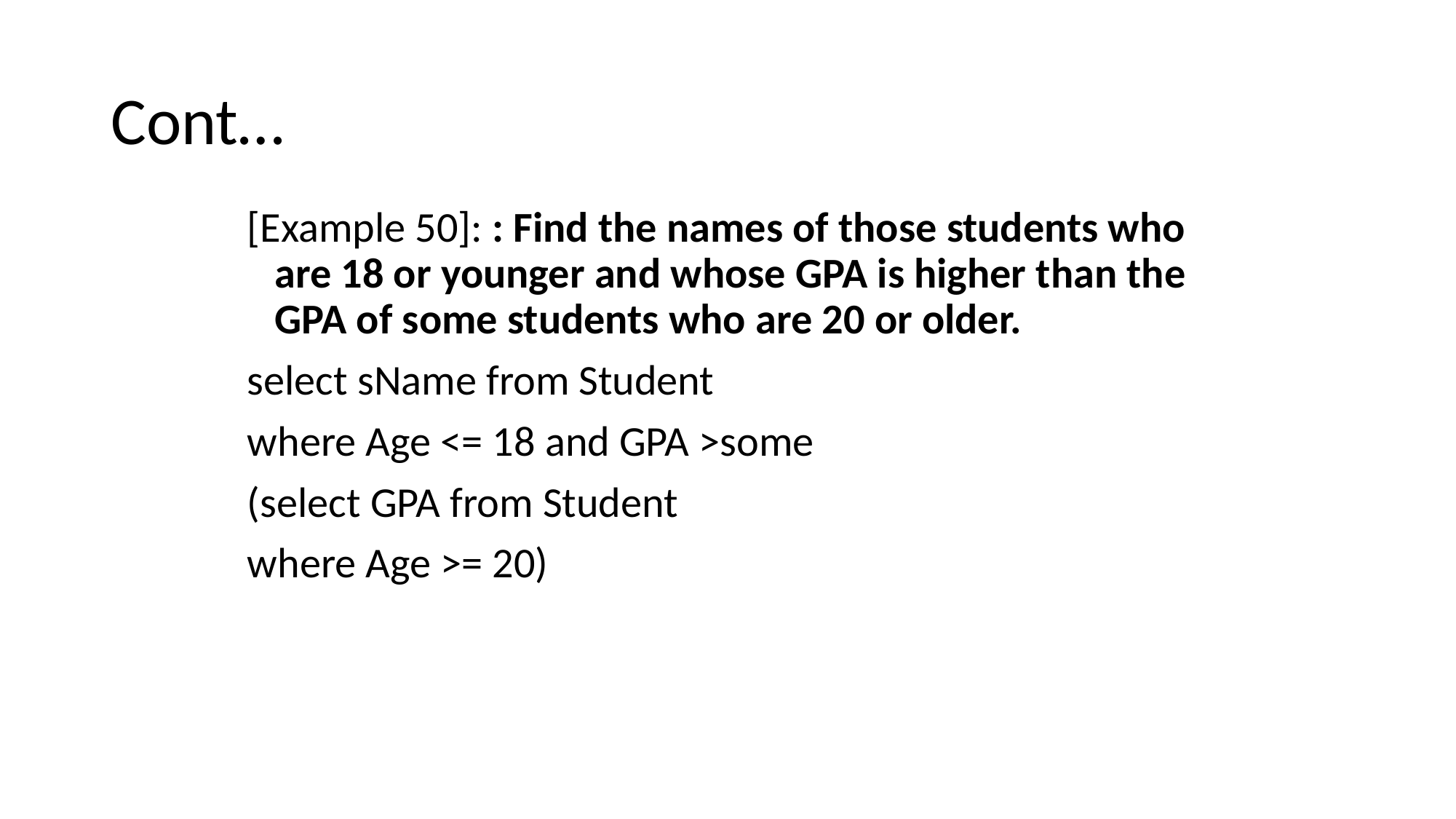

Cont…
[Example 50]: : Find the names of those students who are 18 or younger and whose GPA is higher than the GPA of some students who are 20 or older.
select sName from Student
where Age <= 18 and GPA >some
(select GPA from Student
where Age >= 20)